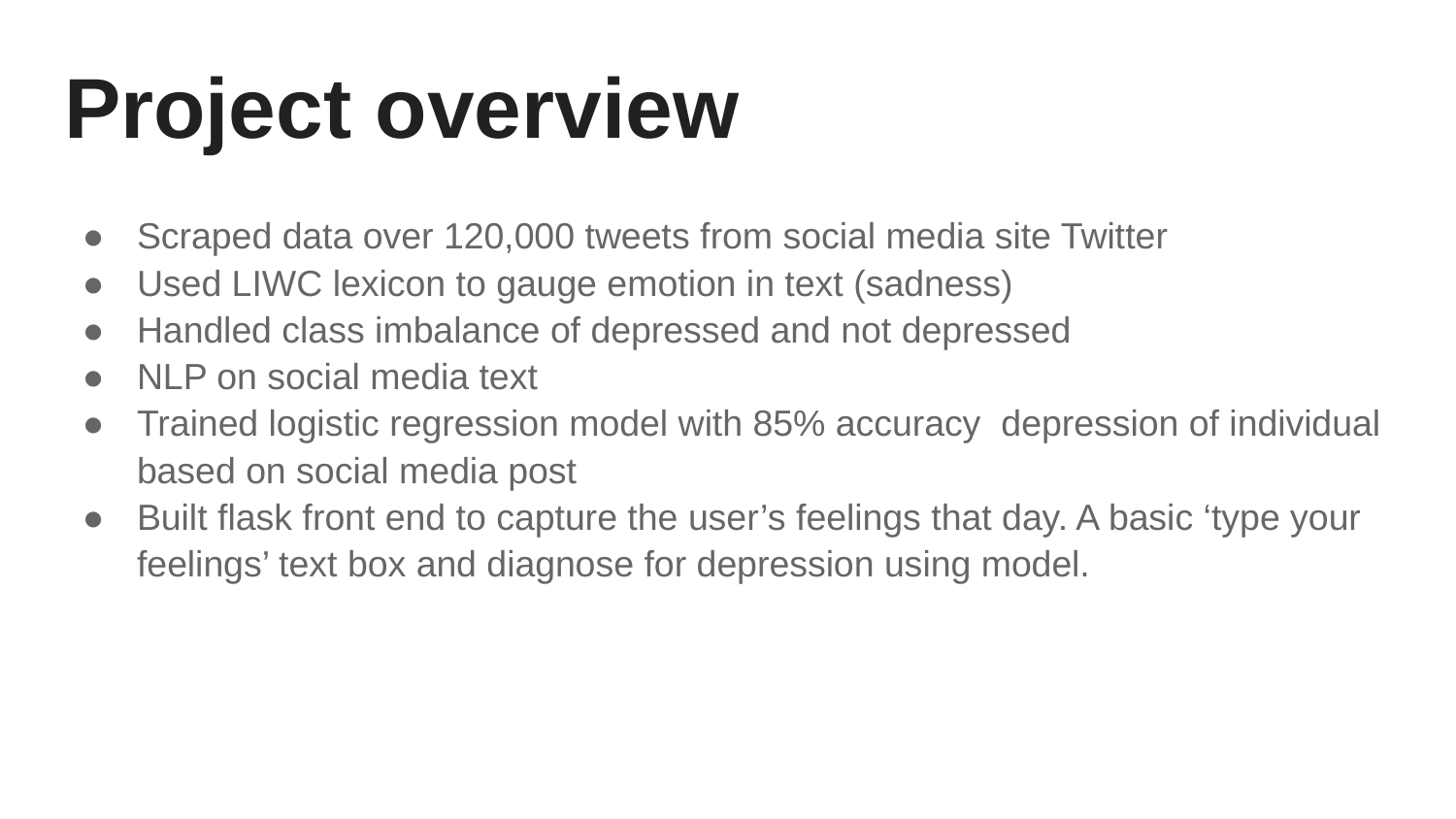

# Project overview
Scraped data over 120,000 tweets from social media site Twitter
Used LIWC lexicon to gauge emotion in text (sadness)
Handled class imbalance of depressed and not depressed
NLP on social media text
Trained logistic regression model with 85% accuracy  depression of individual based on social media post
Built flask front end to capture the user’s feelings that day. A basic ‘type your feelings’ text box and diagnose for depression using model.